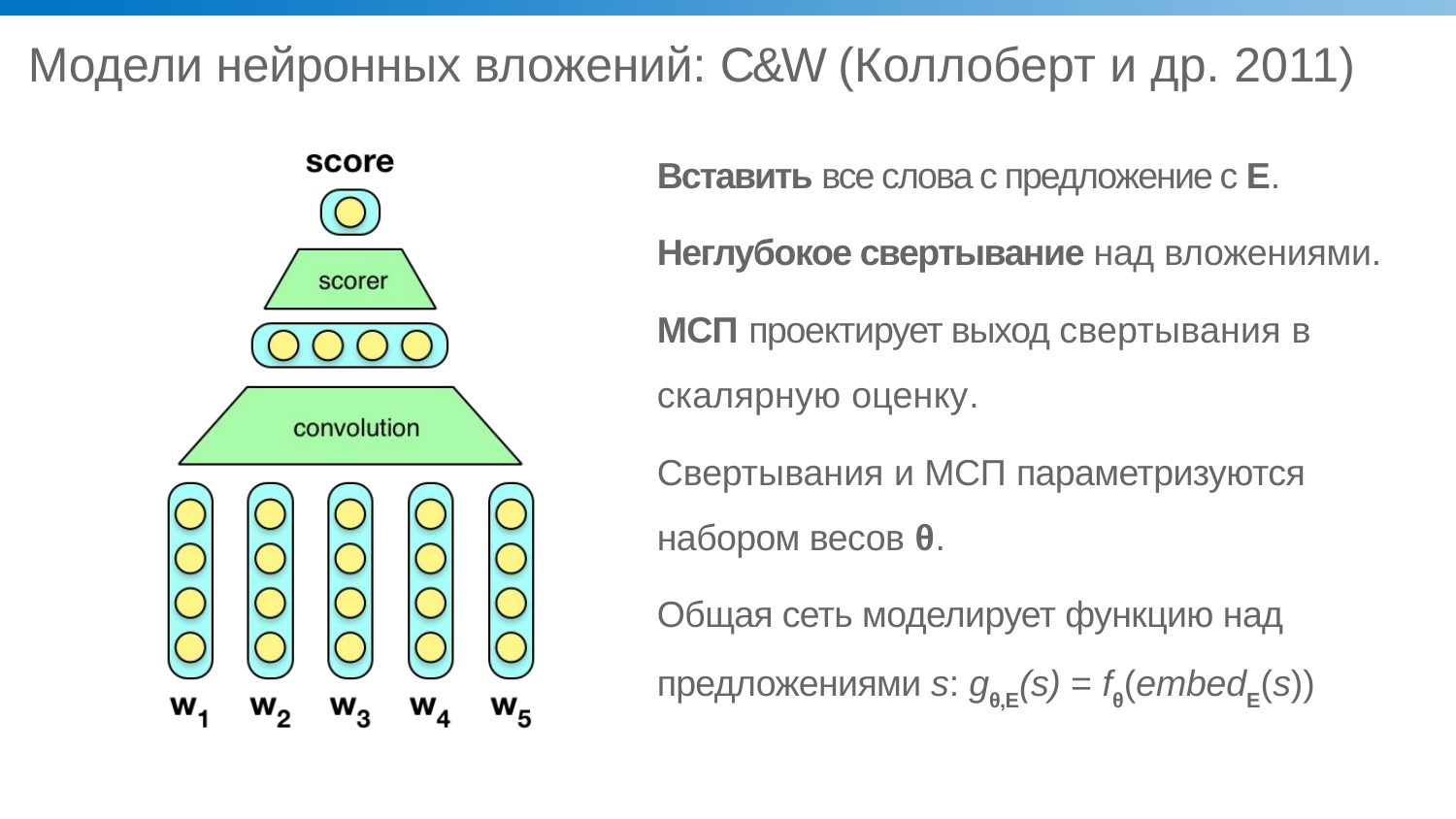

# Модели нейронных вложений: C&W (Коллоберт и др. 2011)

Вставить все слова с предложение с E.
Неглубокое свертывание над вложениями.
МСП проектирует выход свертывания в скалярную оценку.
Свертывания и МСП параметризуются набором весов θ.
Общая сеть моделирует функцию над предложениями s: gθ,E(s) = fθ(embedE(s))